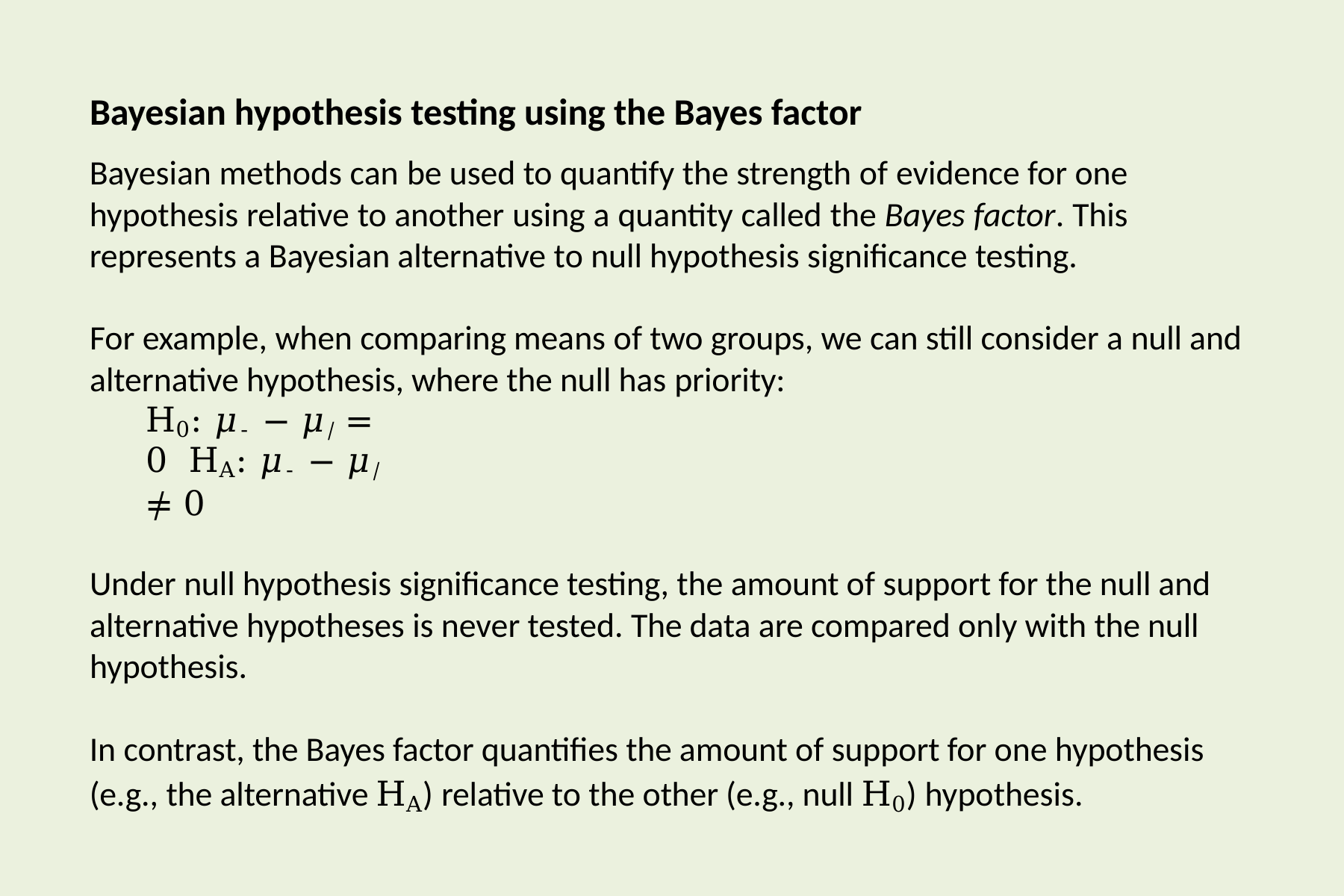

# Bayesian hypothesis testing using the Bayes factor
Bayesian methods can be used to quantify the strength of evidence for one  hypothesis relative to another using a quantity called the Bayes factor. This  represents a Bayesian alternative to null hypothesis significance testing.

For example, when comparing means of two groups, we can still consider a null and  alternative hypothesis, where the null has priority:
H0: 𝜇- − 𝜇/ = 0  HA: 𝜇- − 𝜇/ ≠ 0
Under null hypothesis significance testing, the amount of support for the null and  alternative hypotheses is never tested. The data are compared only with the null  hypothesis.

In contrast, the Bayes factor quantifies the amount of support for one hypothesis  (e.g., the alternative HA) relative to the other (e.g., null H0) hypothesis.